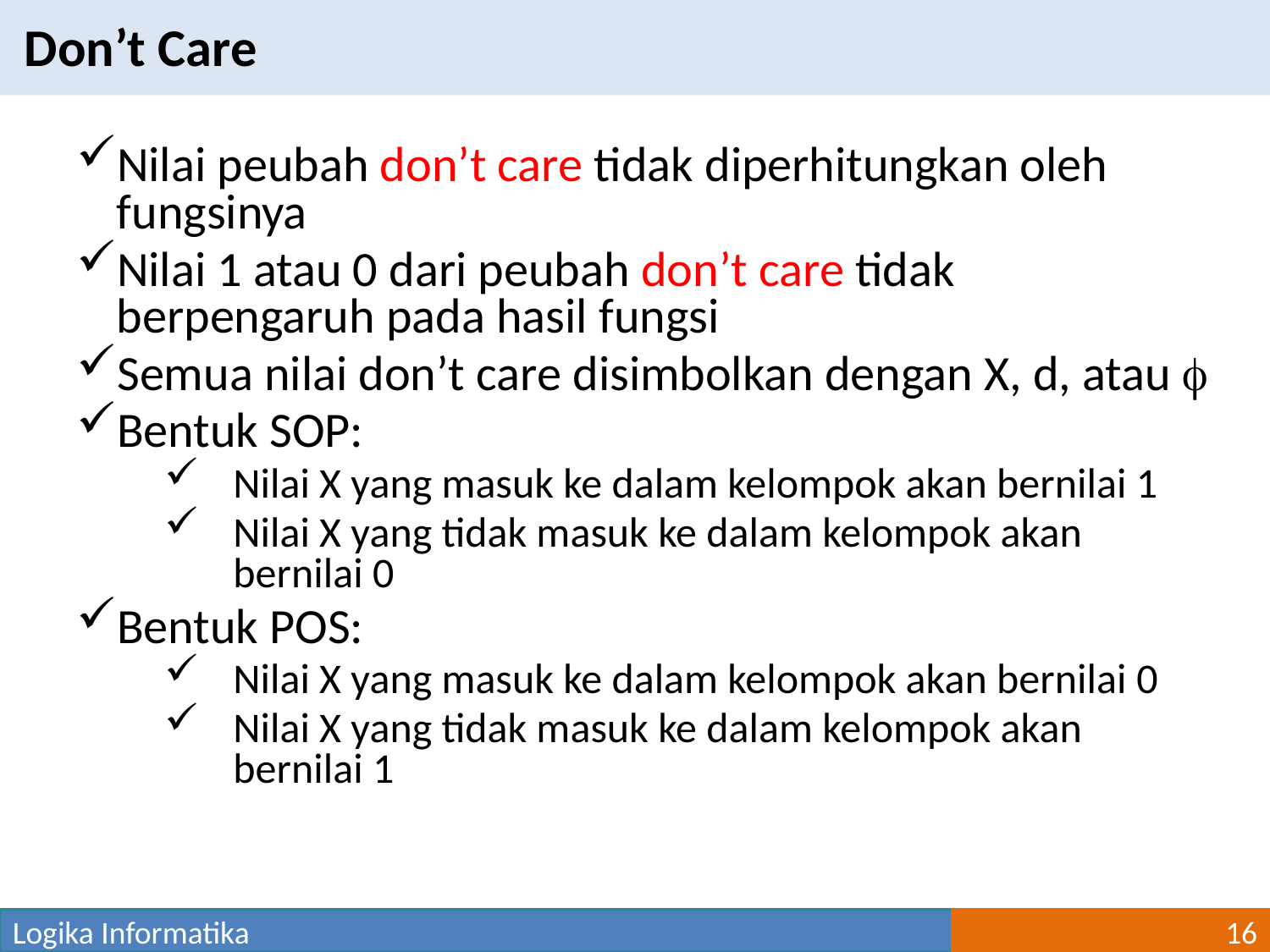

Don’t Care
Nilai peubah don’t care tidak diperhitungkan oleh fungsinya
Nilai 1 atau 0 dari peubah don’t care tidak berpengaruh pada hasil fungsi
Semua nilai don’t care disimbolkan dengan X, d, atau φ
Bentuk SOP:
Nilai X yang masuk ke dalam kelompok akan bernilai 1
Nilai X yang tidak masuk ke dalam kelompok akan bernilai 0
Bentuk POS:
Nilai X yang masuk ke dalam kelompok akan bernilai 0
Nilai X yang tidak masuk ke dalam kelompok akan bernilai 1
Logika Informatika
16